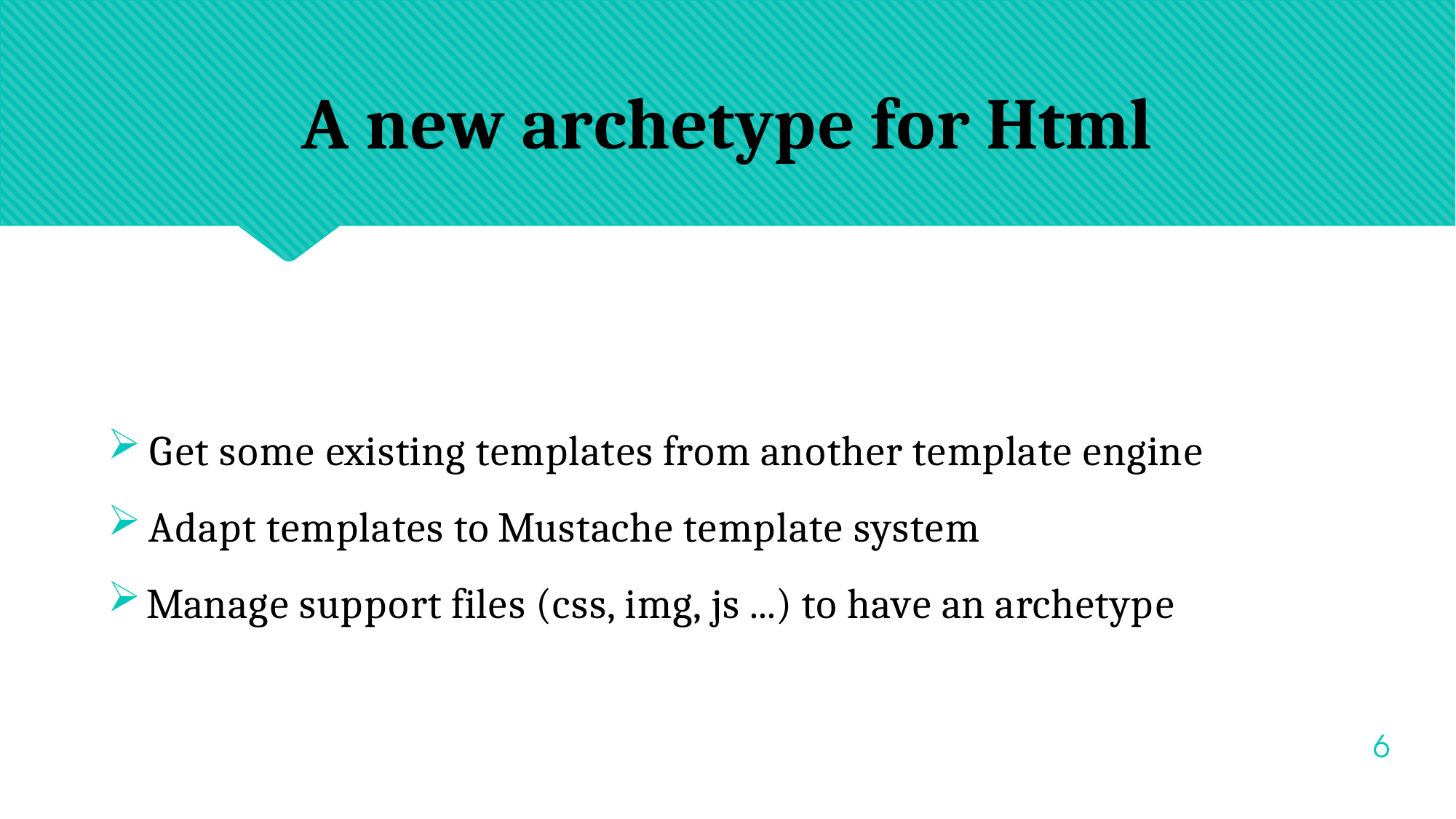

A new archetype for Html
Get some existing templates from another template engine
Adapt templates to Mustache template system
Manage support files (css, img, js ...) to have an archetype
6